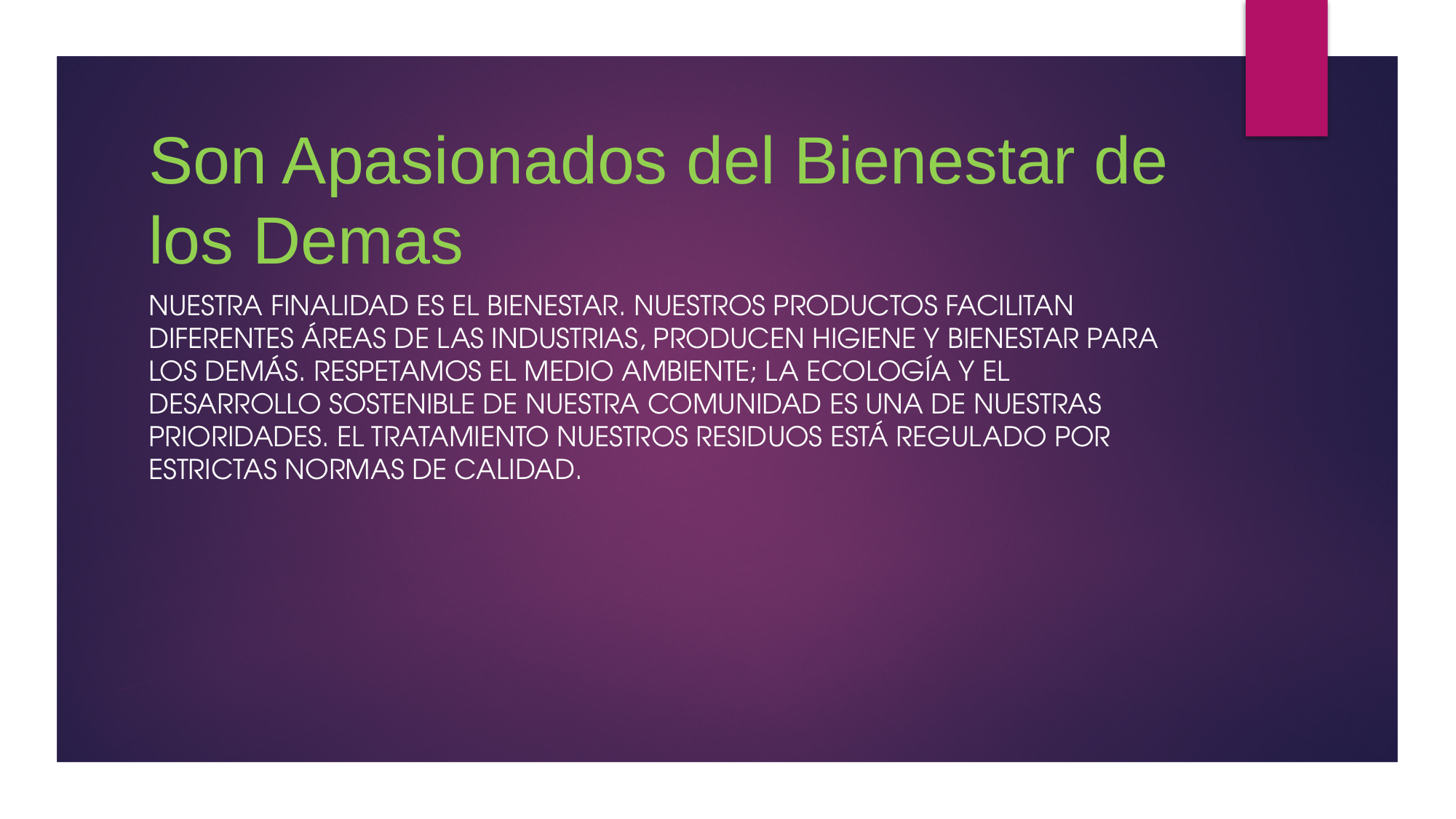

# Son Apasionados del Bienestar de los Demas
Nuestra finalidad es el bienestar. Nuestros productos facilitan diferentes áreas de las industrias, producen higiene y bienestar para los demás. Respetamos el medio ambiente; la ecología y el desarrollo sostenible de nuestra comunidad es una de nuestras prioridades. El tratamiento nuestros residuos está regulado por estrictas normas de calidad.